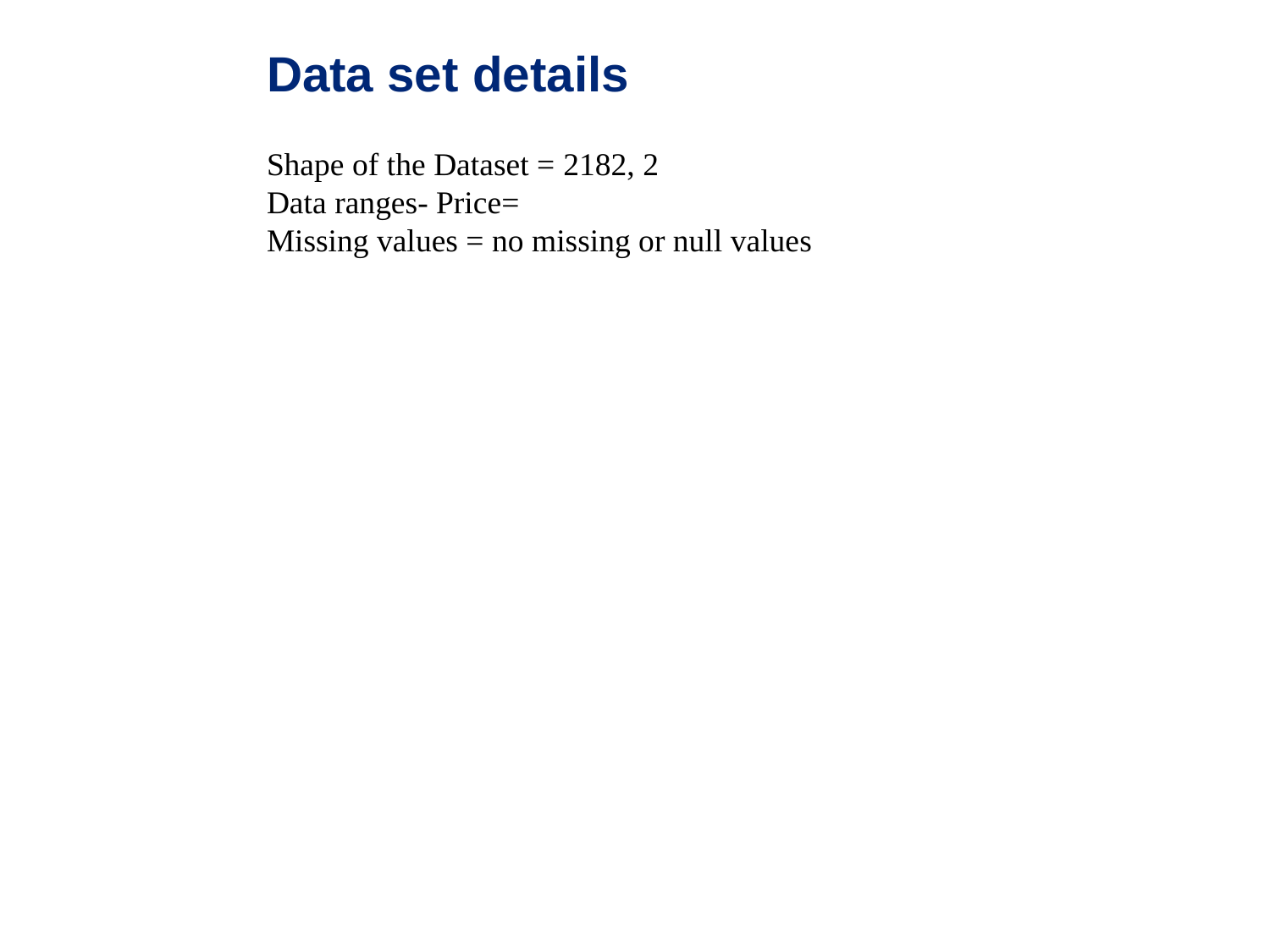

Data set details
Shape of the Dataset = 2182, 2
Data ranges- Price=
Missing values = no missing or null values